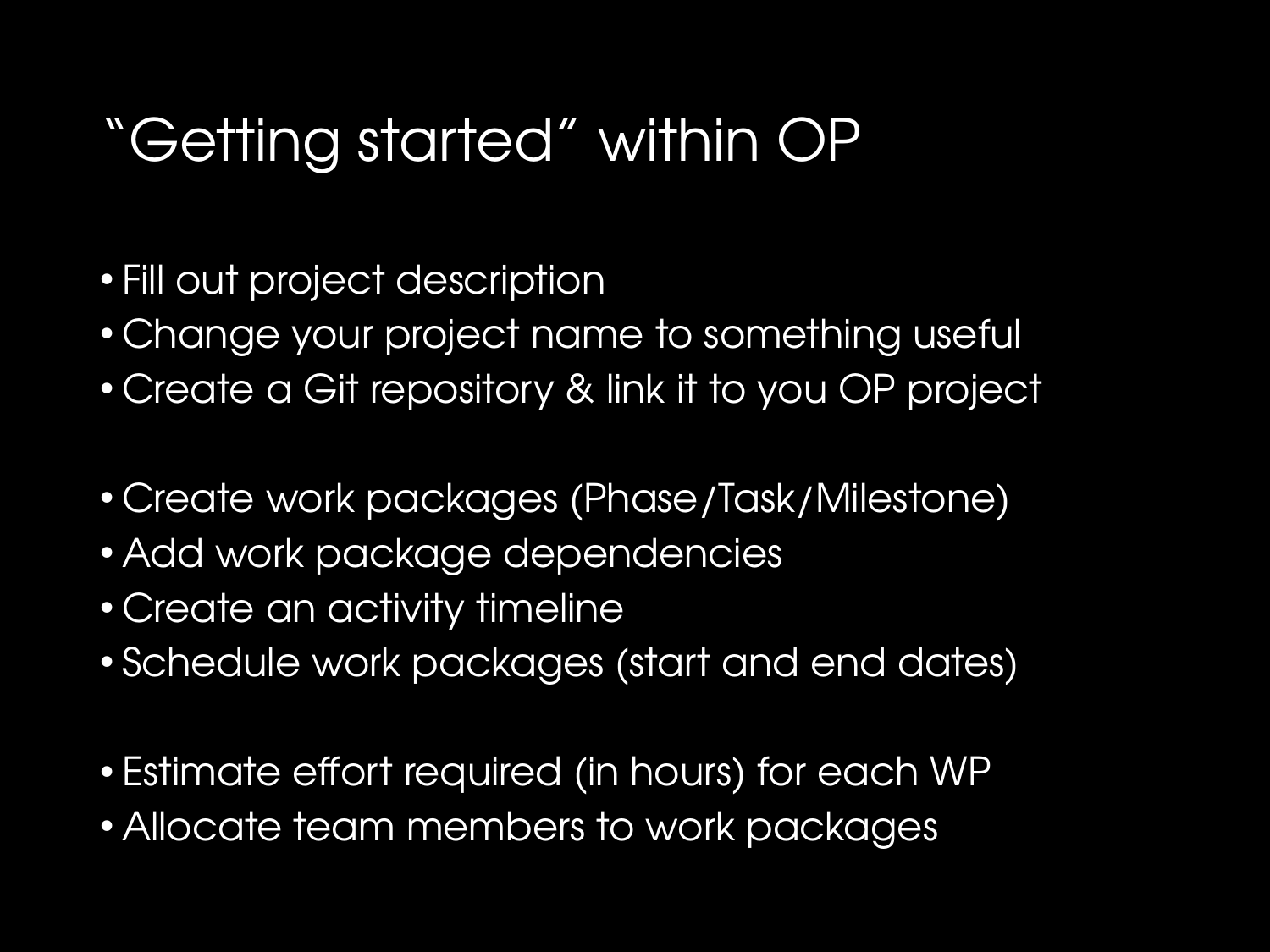

# “Getting started” within OP
Fill out project description
Change your project name to something useful
Create a Git repository & link it to you OP project

Create work packages (Phase/Task/Milestone)
Add work package dependencies
Create an activity timeline
Schedule work packages (start and end dates)

Estimate effort required (in hours) for each WP
Allocate team members to work packages